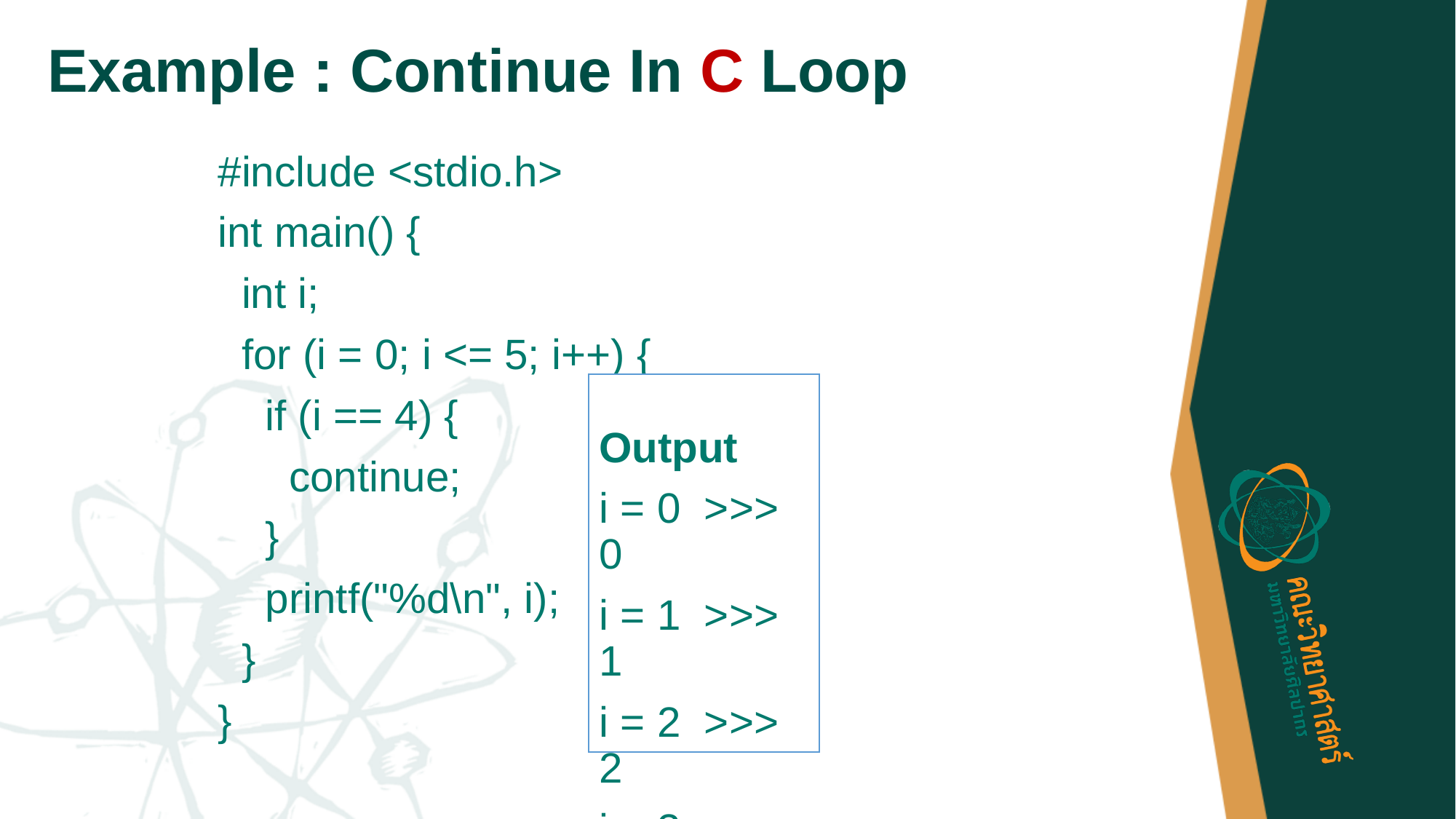

# Example : Continue In C Loop
#include <stdio.h>
int main() {
  int i;
  for (i = 0; i <= 5; i++) {
    if (i == 4) {
      continue;
    }
    printf("%d\n", i);
  }
}
             Output
i = 0  >>>  0
i = 1  >>>  1
i = 2  >>>  2
i = 3  >>>  3
i = 5  >>>  5